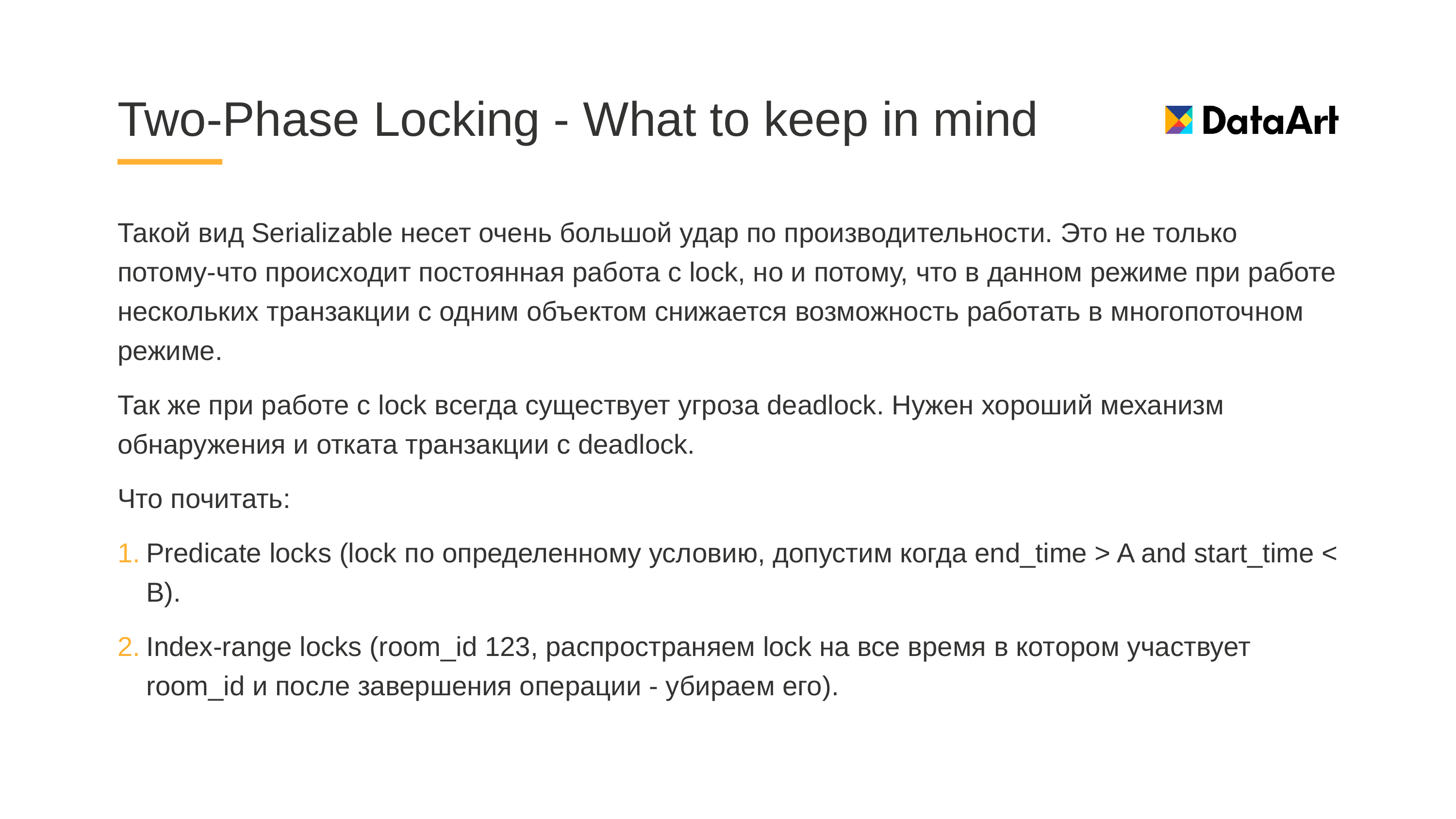

# Two-Phase Locking - What to keep in mind
Такой вид Serializable несет очень большой удар по производительности. Это не только потому-что происходит постоянная работа с lock, но и потому, что в данном режиме при работе нескольких транзакции с одним объектом снижается возможность работать в многопоточном режиме.
Так же при работе с lock всегда существует угроза deadlock. Нужен хороший механизм обнаружения и отката транзакции с deadlock.
Что почитать:
Predicate locks (lock по определенному условию, допустим когда end_time > A and start_time < B).
Index-range locks (room_id 123, распространяем lock на все время в котором участвует room_id и после завершения операции - убираем его).